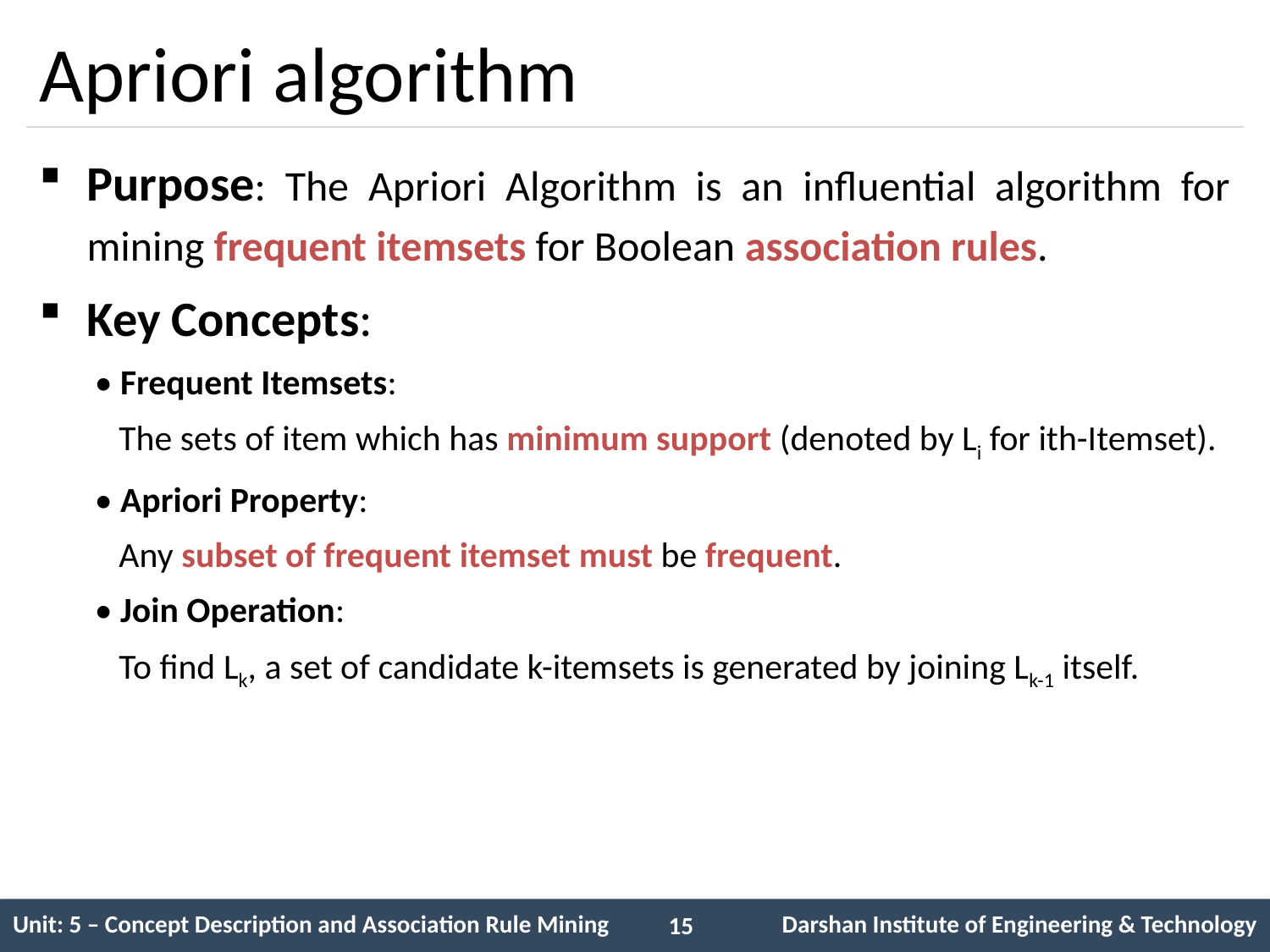

# Apriori algorithm
Purpose: The Apriori Algorithm is an influential algorithm for mining frequent itemsets for Boolean association rules.
Key Concepts:
• Frequent Itemsets:
   The sets of item which has minimum support (denoted by Li for ith-Itemset).
• Apriori Property:
   Any subset of frequent itemset must be frequent.
• Join Operation:
   To find Lk, a set of candidate k-itemsets is generated by joining Lk-1 itself.